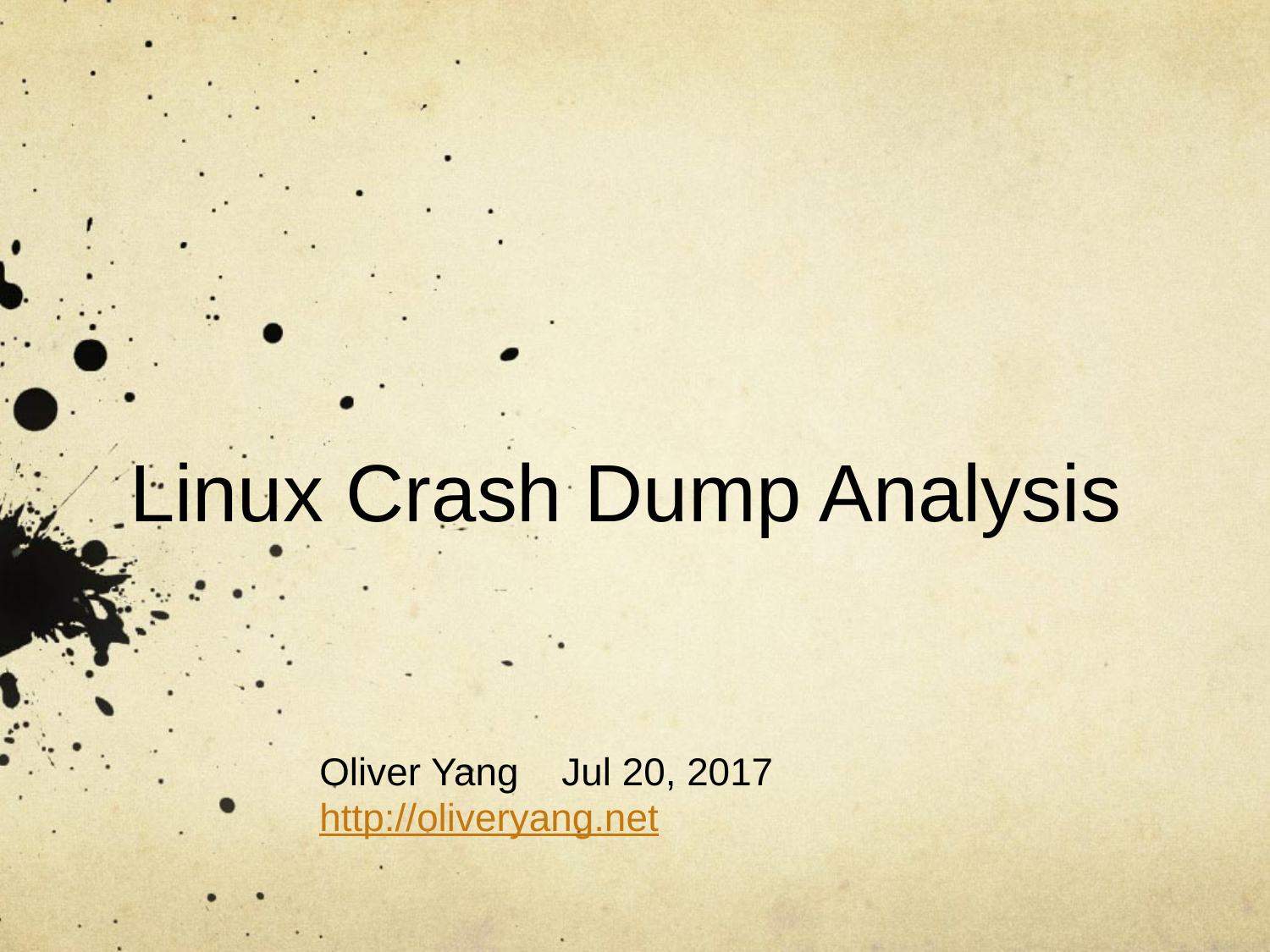

# Linux Crash Dump Analysis

Oliver Yang    Jul 20, 2017
http://oliveryang.net